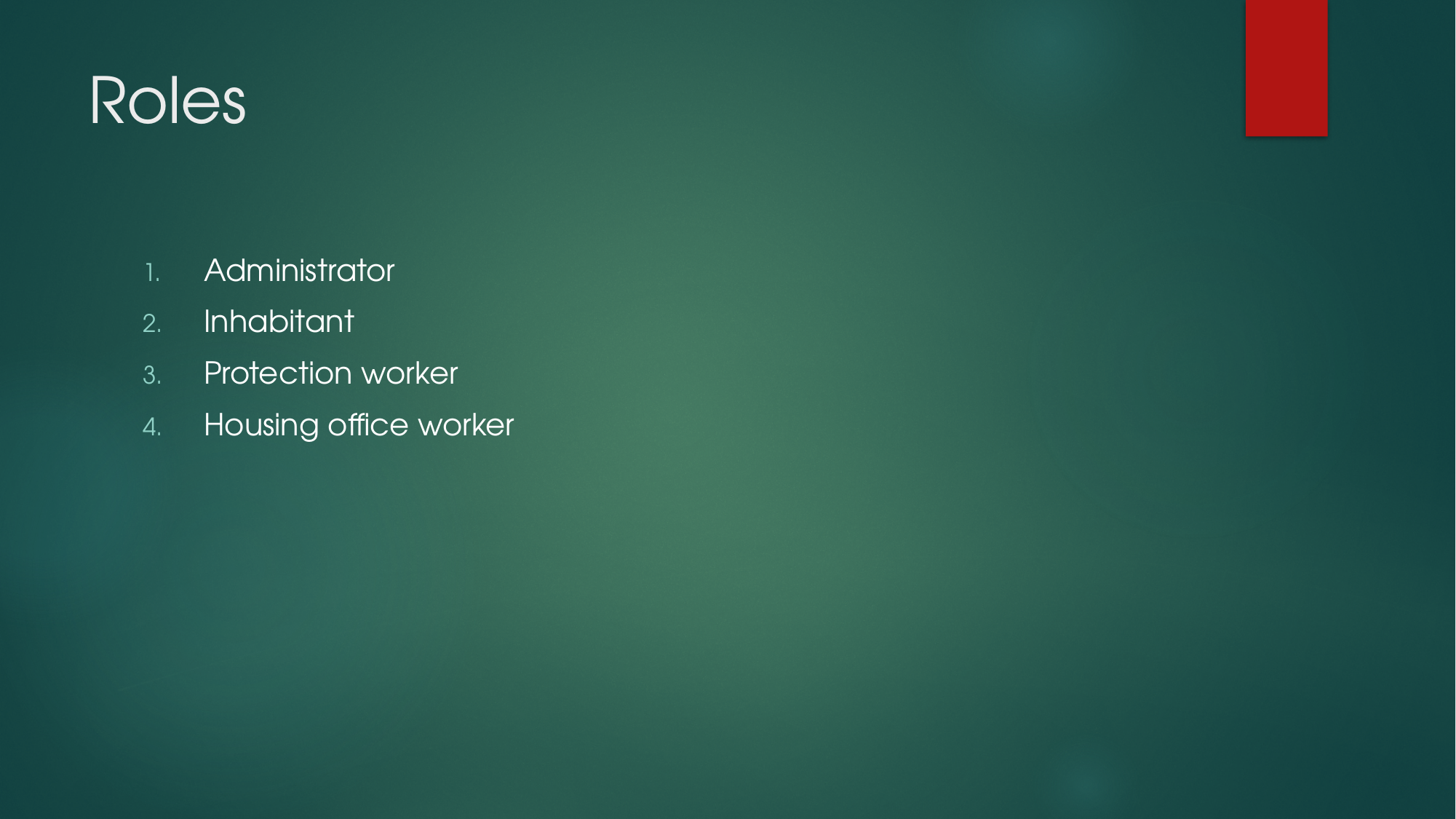

# Roles
Administrator
Inhabitant
Protection worker
Housing office worker